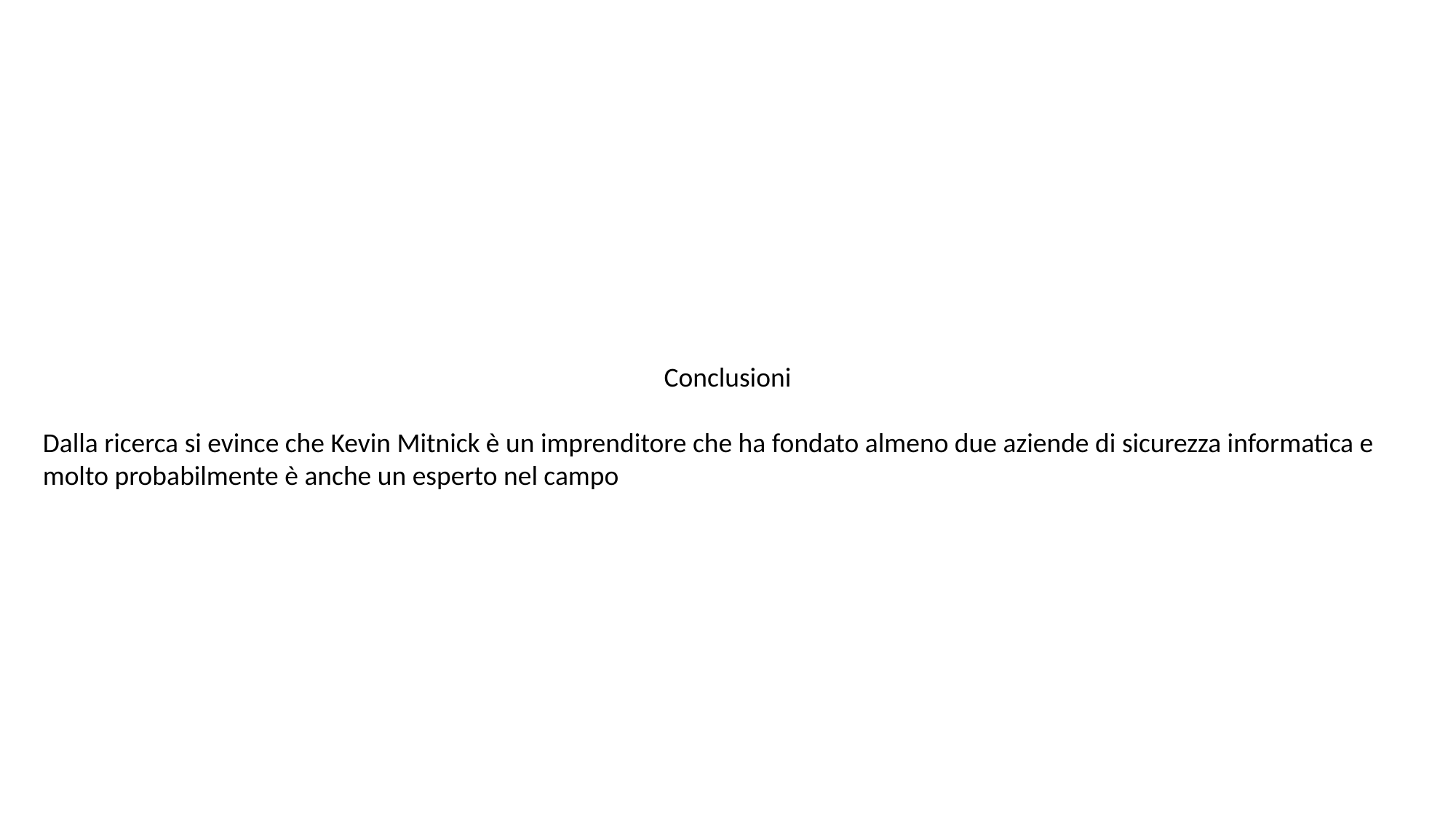

Conclusioni
Dalla ricerca si evince che Kevin Mitnick è un imprenditore che ha fondato almeno due aziende di sicurezza informatica e molto probabilmente è anche un esperto nel campo